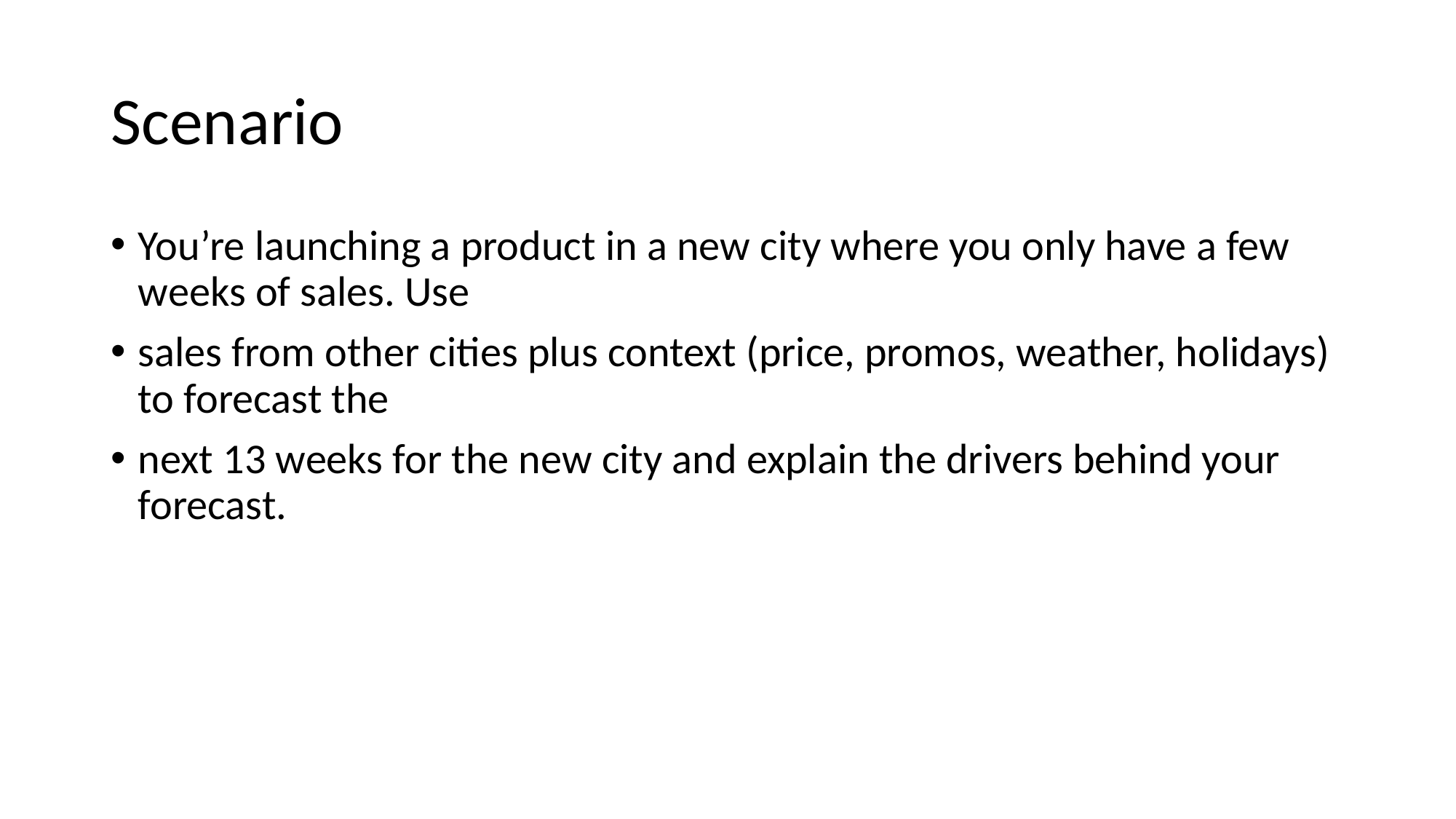

# Scenario
You’re launching a product in a new city where you only have a few weeks of sales. Use
sales from other cities plus context (price, promos, weather, holidays) to forecast the
next 13 weeks for the new city and explain the drivers behind your forecast.